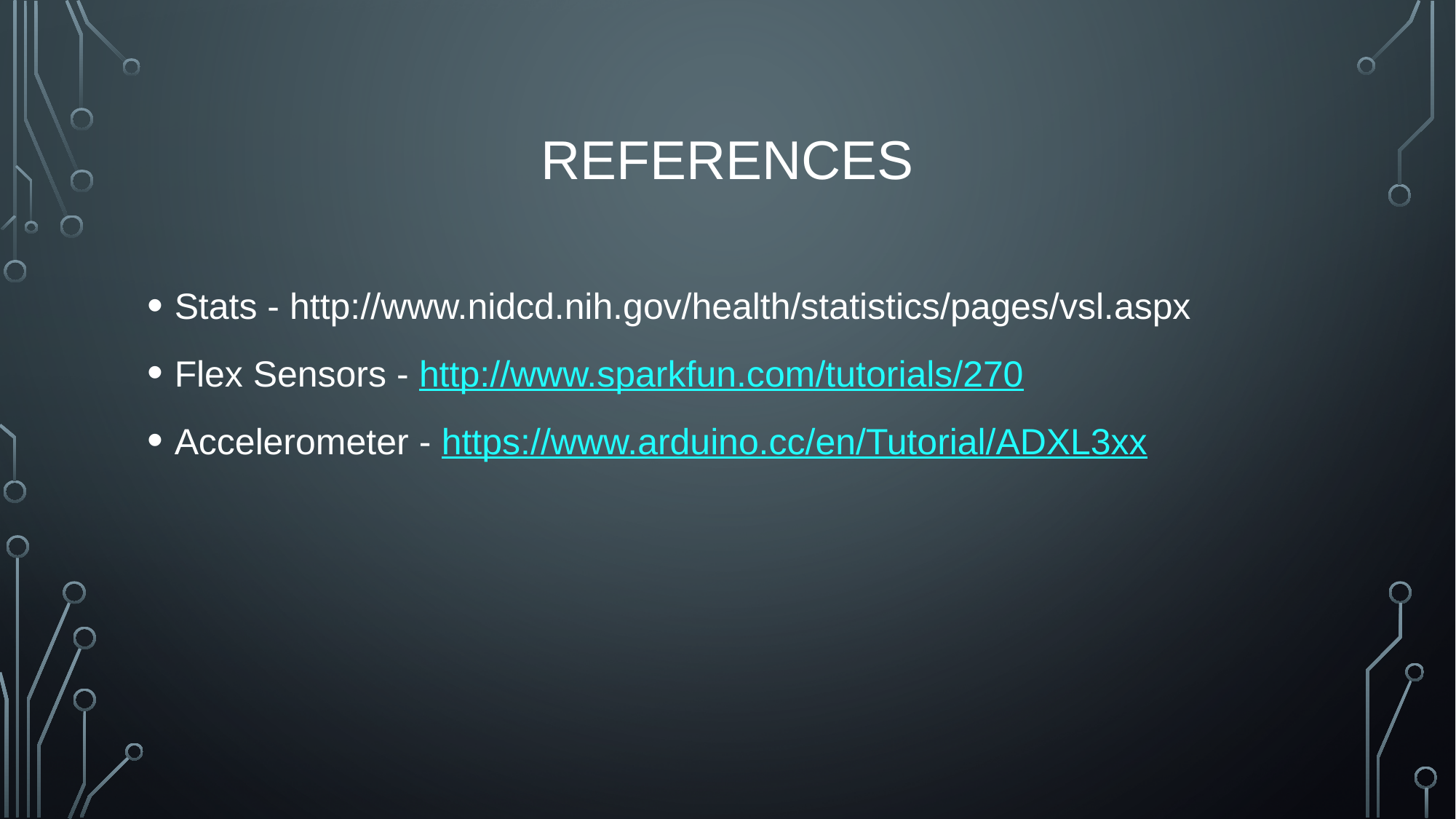

# References
Stats - http://www.nidcd.nih.gov/health/statistics/pages/vsl.aspx
Flex Sensors - http://www.sparkfun.com/tutorials/270
Accelerometer - https://www.arduino.cc/en/Tutorial/ADXL3xx